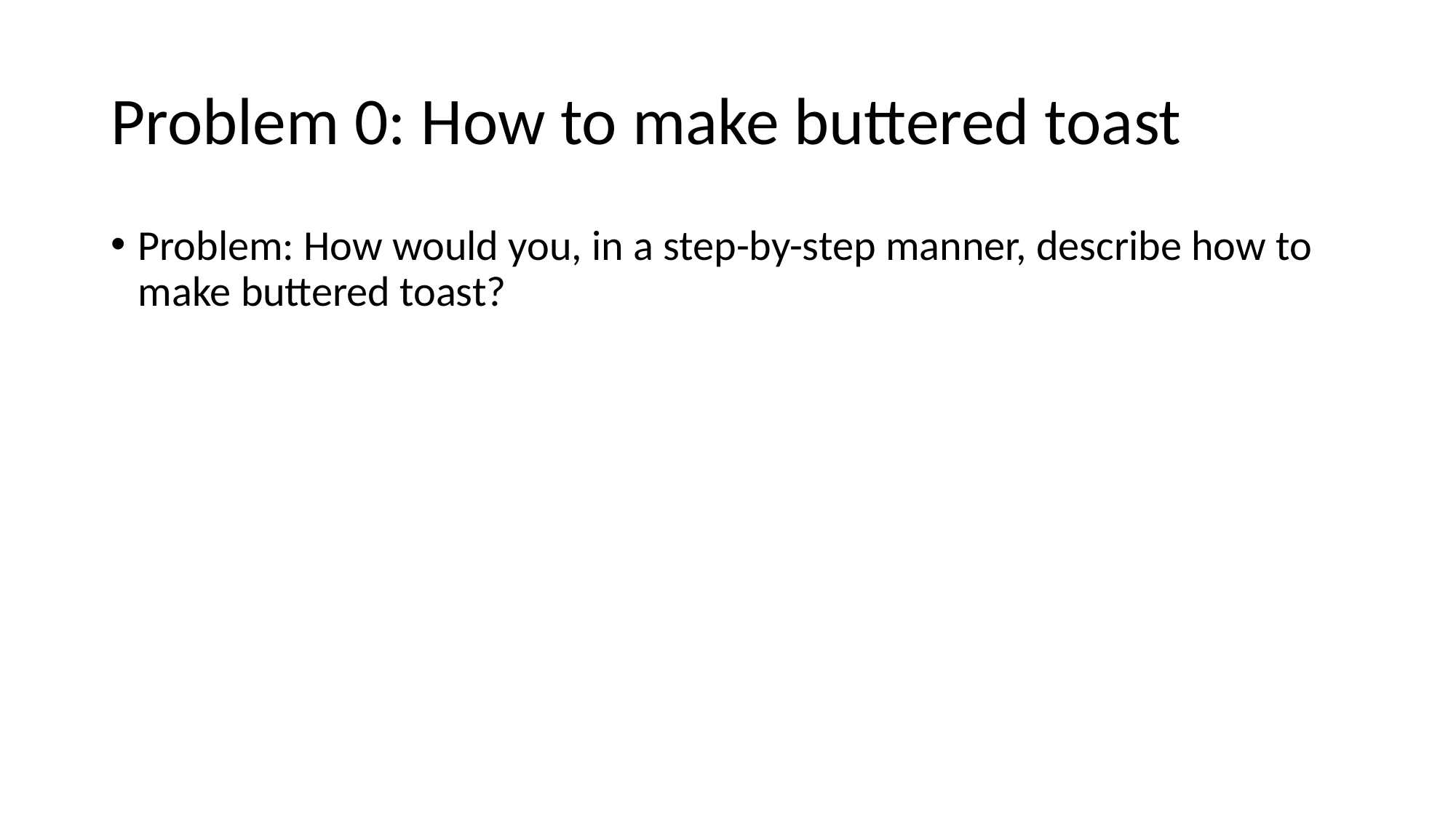

# Problem 0: How to make buttered toast
Problem: How would you, in a step-by-step manner, describe how to make buttered toast?